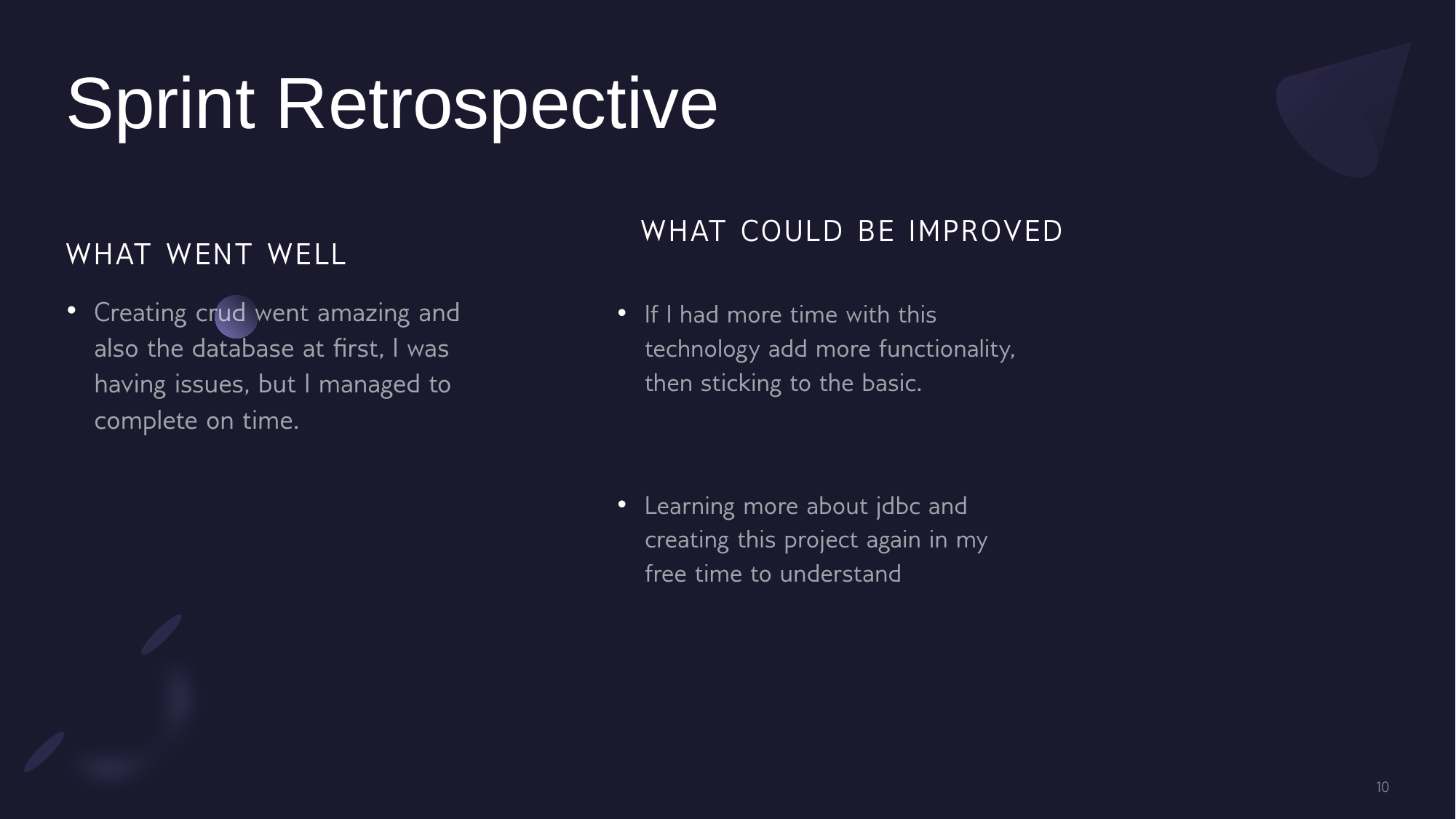

# Sprint Retrospective
What could be improved
What went well
Creating crud went amazing and also the database at first, I was having issues, but I managed to complete on time.

If I had more time with this technology add more functionality, then sticking to the basic.

Learning more about jdbc and creating this project again in my free time to understand
10